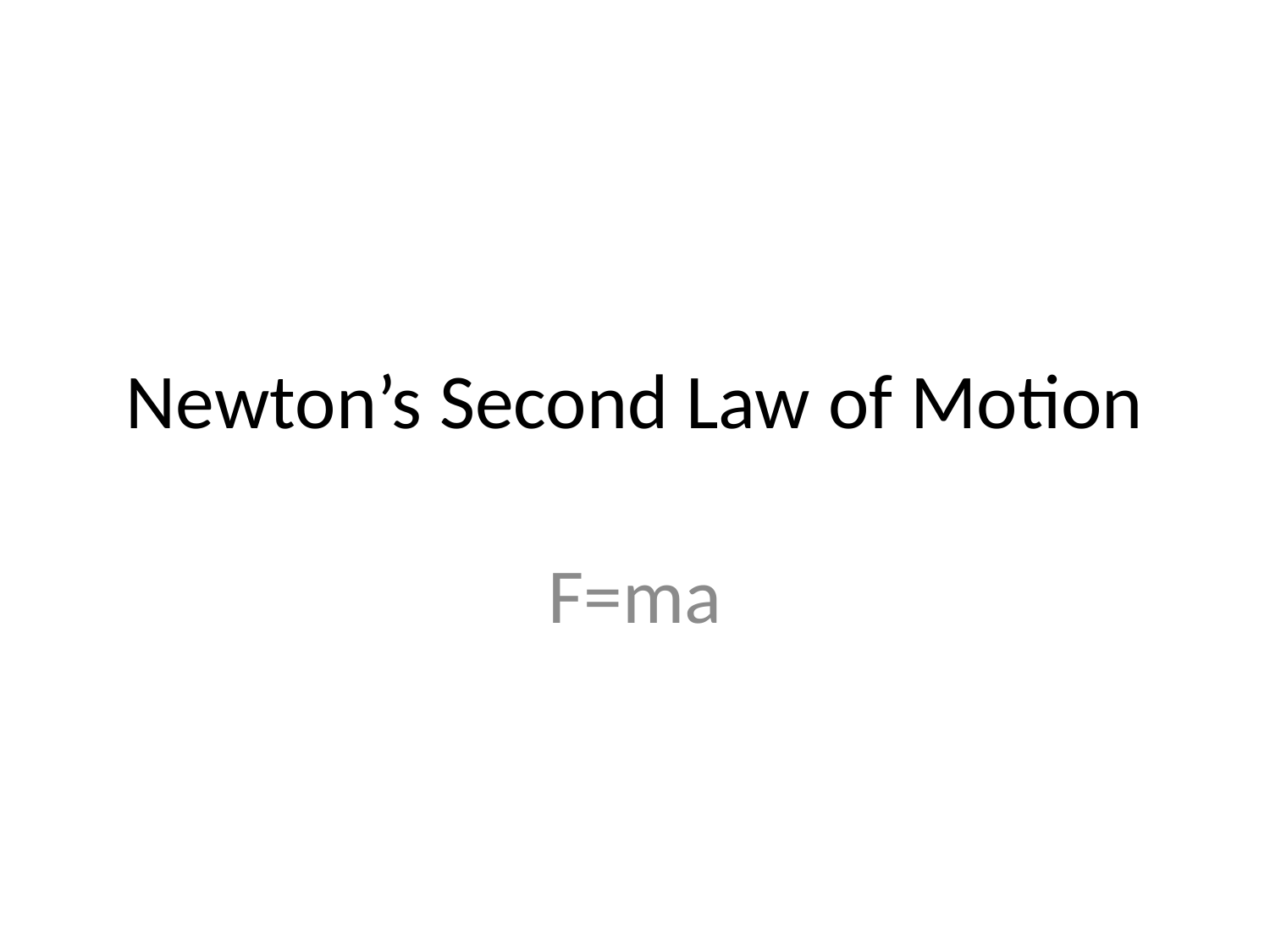

# Newton’s Second Law of Motion
F=ma